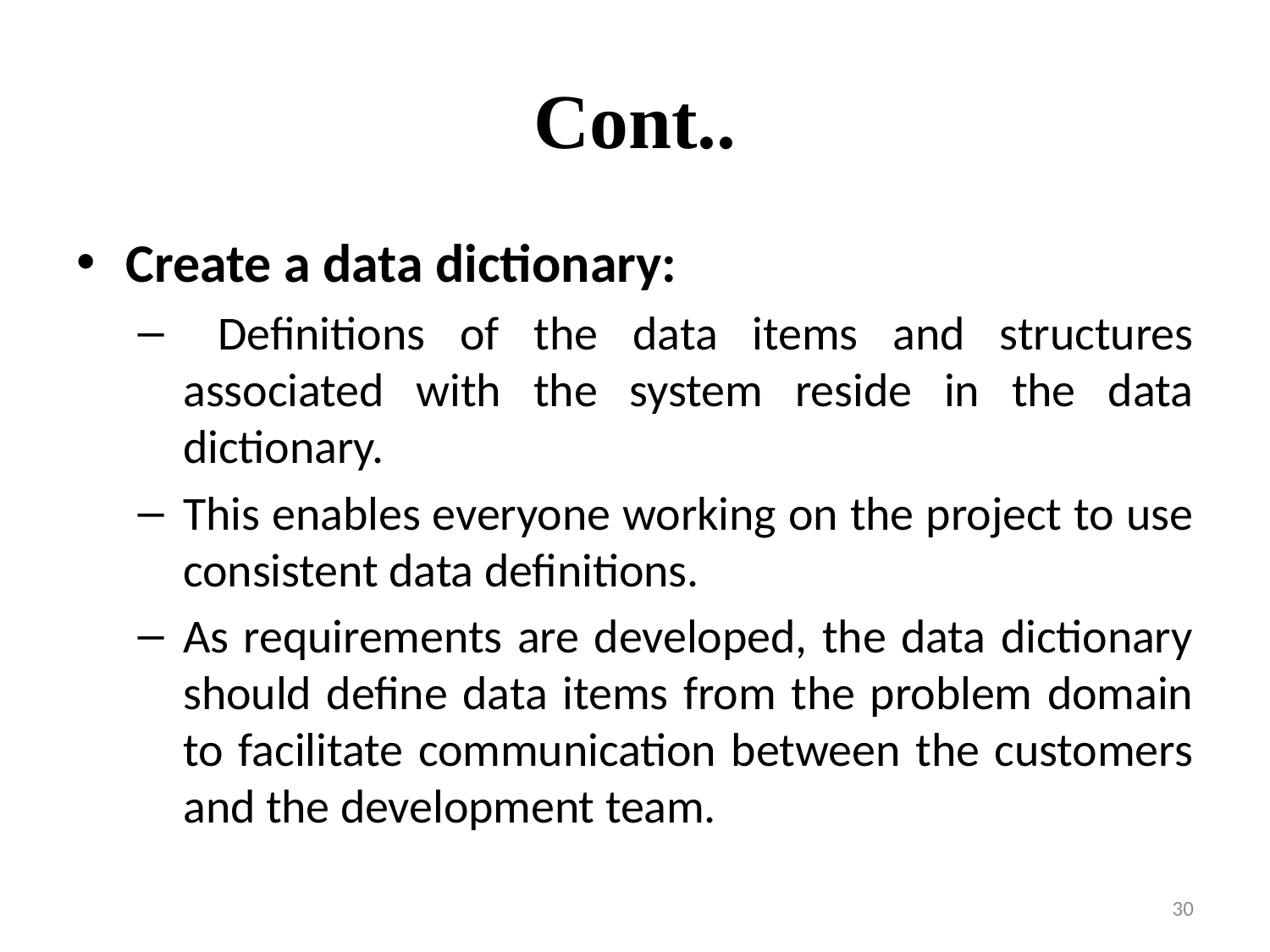

# Cont..
Create a data dictionary:
 Definitions of the data items and structures associated with the system reside in the data dictionary.
This enables everyone working on the project to use consistent data definitions.
As requirements are developed, the data dictionary should define data items from the problem domain to facilitate communication between the customers and the development team.
30